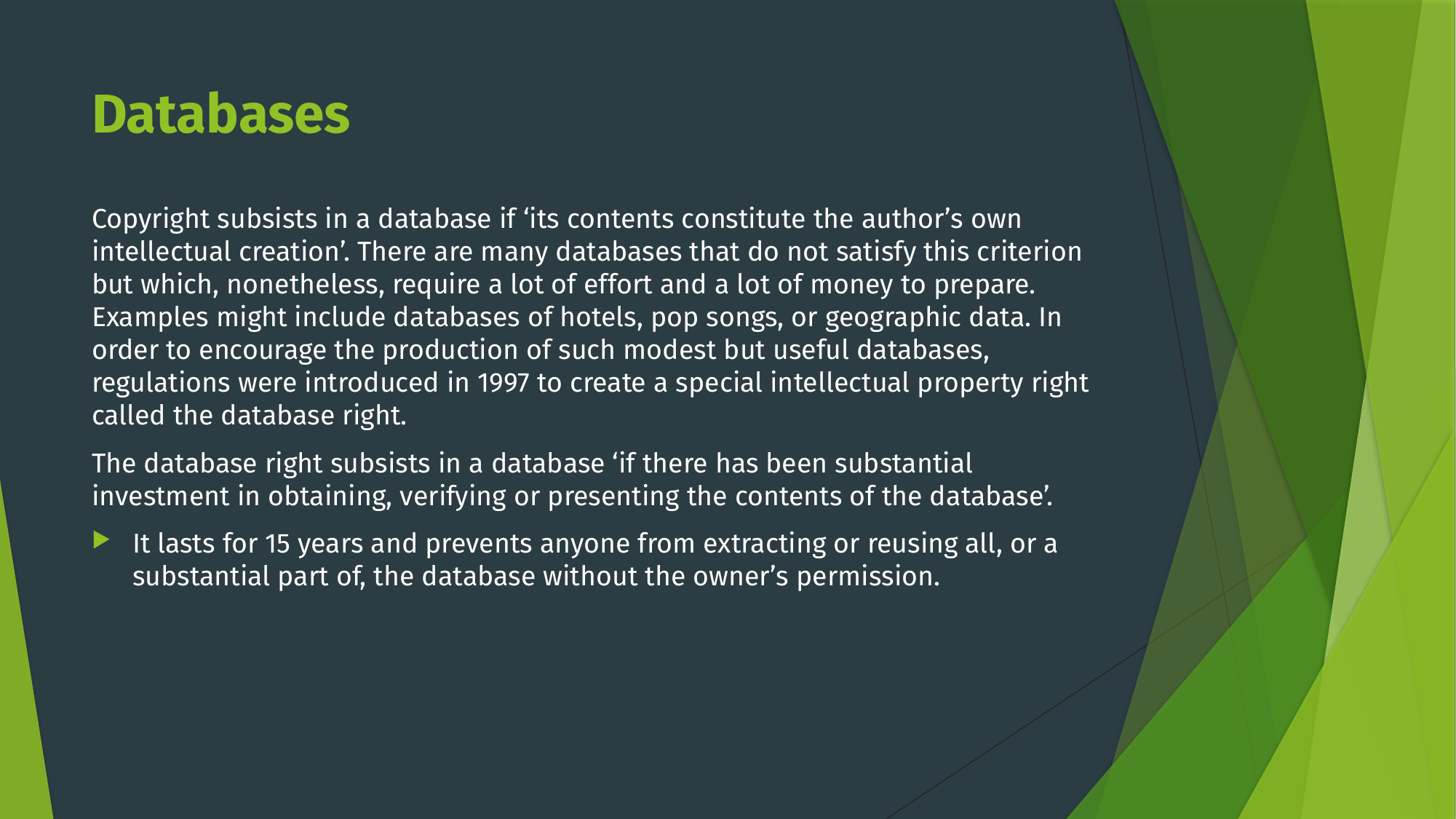

# Databases
Copyright subsists in a database if ‘its contents constitute the author’s own intellectual creation’. There are many databases that do not satisfy this criterion but which, nonetheless, require a lot of effort and a lot of money to prepare. Examples might include databases of hotels, pop songs, or geographic data. In order to encourage the production of such modest but useful databases, regulations were introduced in 1997 to create a special intellectual property right called the database right.
The database right subsists in a database ‘if there has been substantial investment in obtaining, verifying or presenting the contents of the database’.
It lasts for 15 years and prevents anyone from extracting or reusing all, or a substantial part of, the database without the owner’s permission.